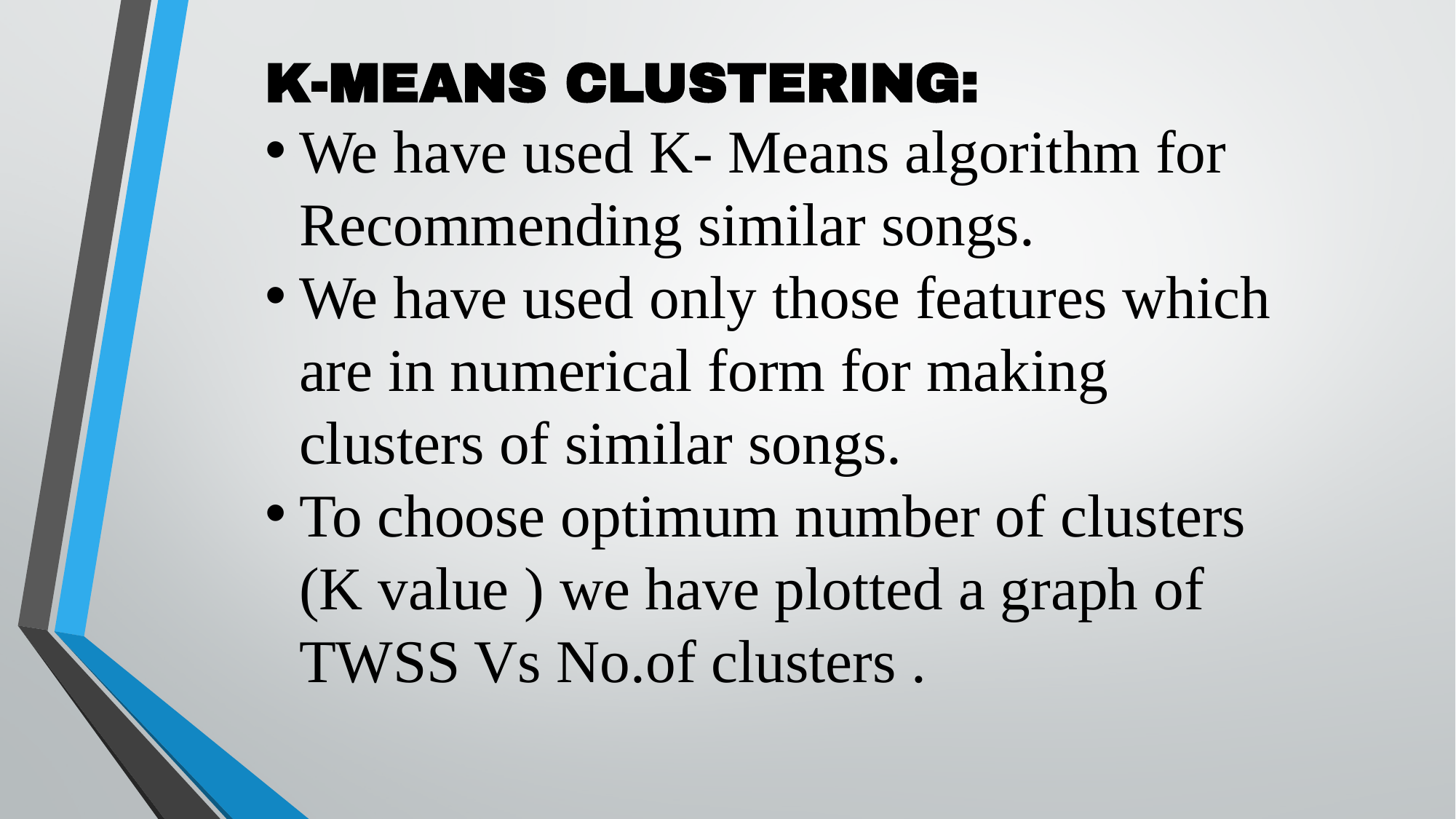

K-MEANS CLUSTERING:
We have used K- Means algorithm for Recommending similar songs.
We have used only those features which are in numerical form for making clusters of similar songs.
To choose optimum number of clusters (K value ) we have plotted a graph of TWSS Vs No.of clusters .